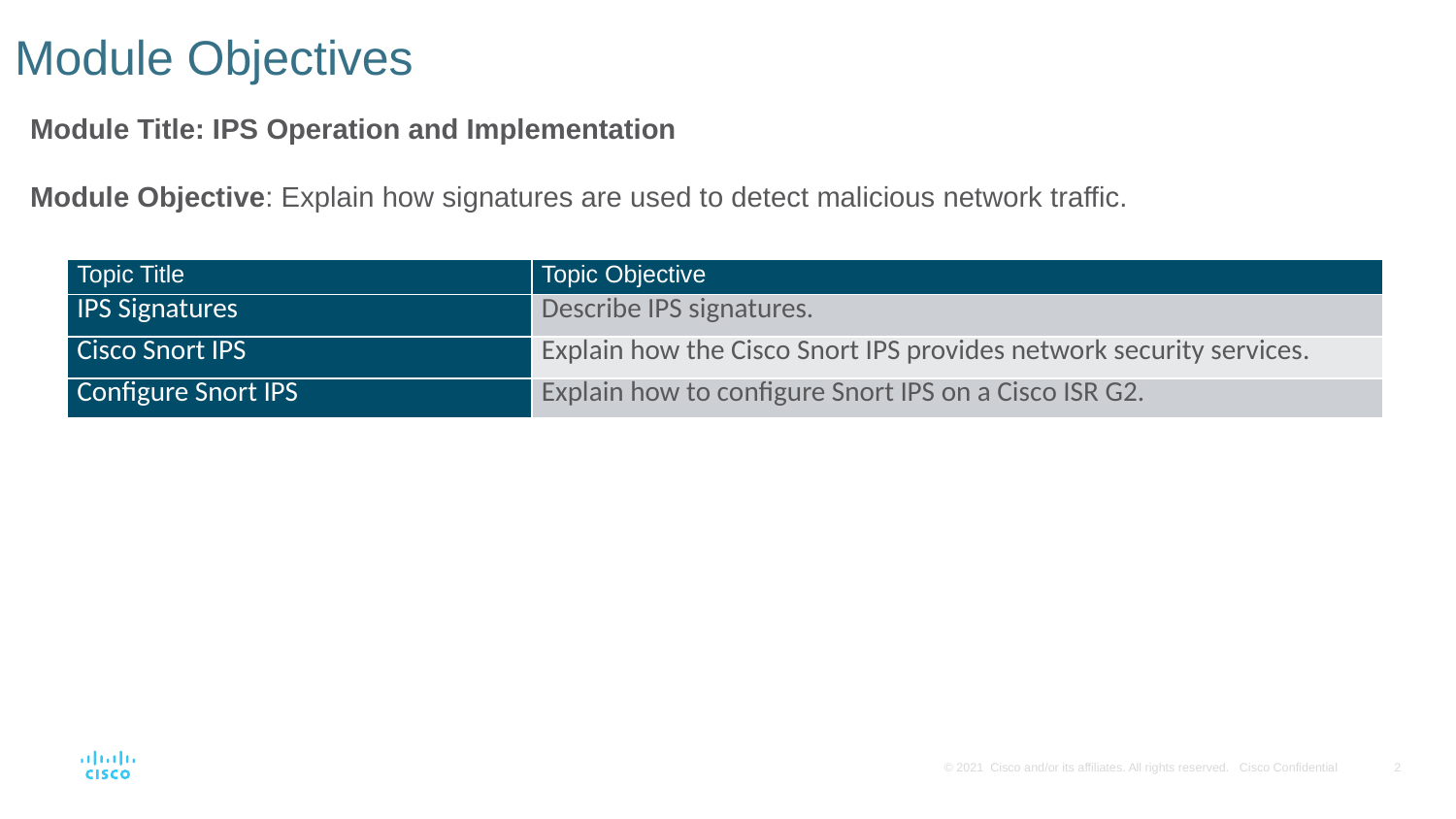

# Module Objectives
Module Title: IPS Operation and Implementation

Module Objective: Explain how signatures are used to detect malicious network traffic.

| Topic Title | Topic Objective |
| --- | --- |
| IPS Signatures | Describe IPS signatures. |
| Cisco Snort IPS | Explain how the Cisco Snort IPS provides network security services. |
| Configure Snort IPS | Explain how to configure Snort IPS on a Cisco ISR G2. |